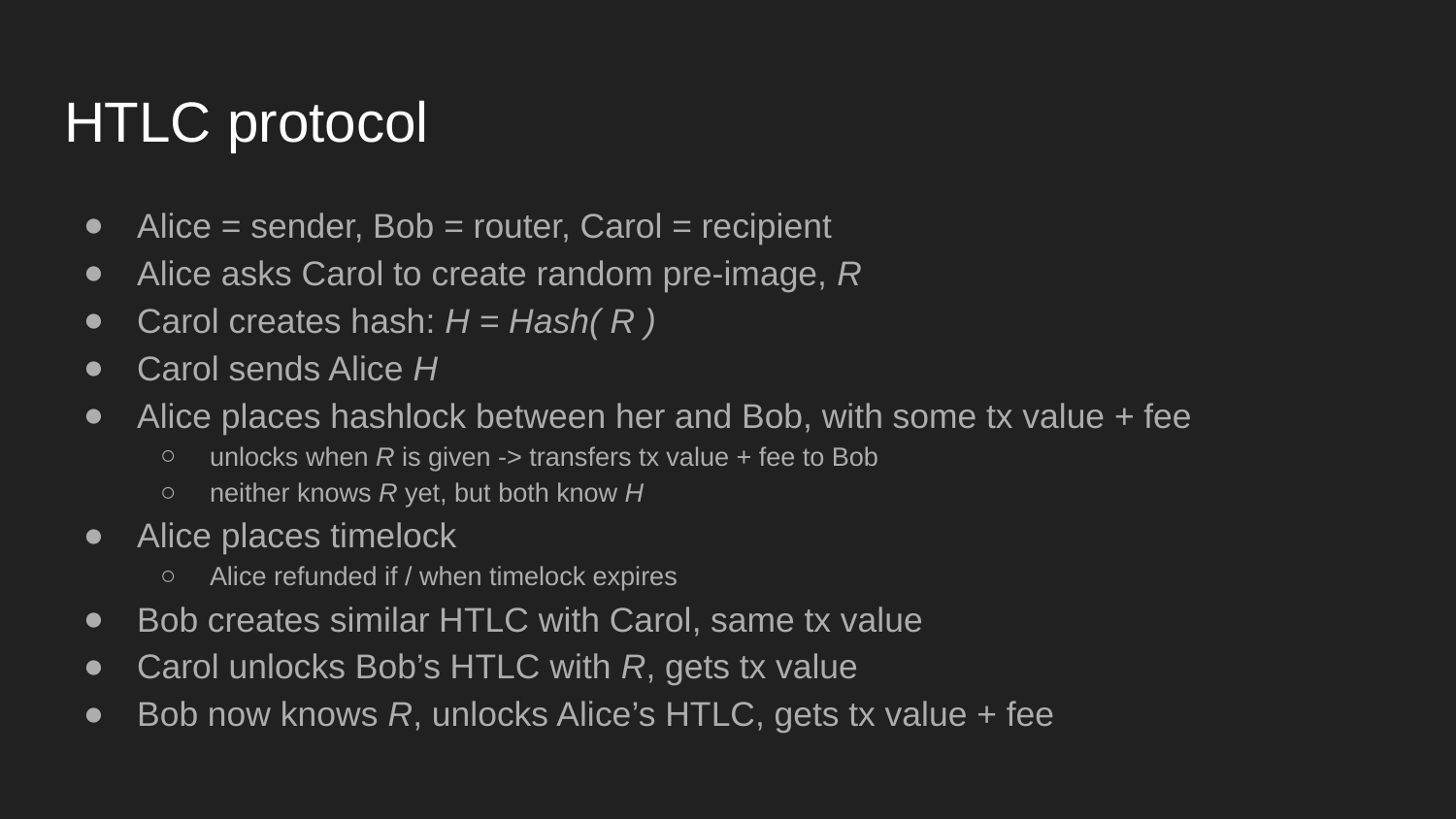

# HTLC protocol
Alice = sender, Bob = router, Carol = recipient
Alice asks Carol to create random pre-image, R
Carol creates hash: H = Hash( R )
Carol sends Alice H
Alice places hashlock between her and Bob, with some tx value + fee
unlocks when R is given -> transfers tx value + fee to Bob
neither knows R yet, but both know H
Alice places timelock
Alice refunded if / when timelock expires
Bob creates similar HTLC with Carol, same tx value
Carol unlocks Bob’s HTLC with R, gets tx value
Bob now knows R, unlocks Alice’s HTLC, gets tx value + fee